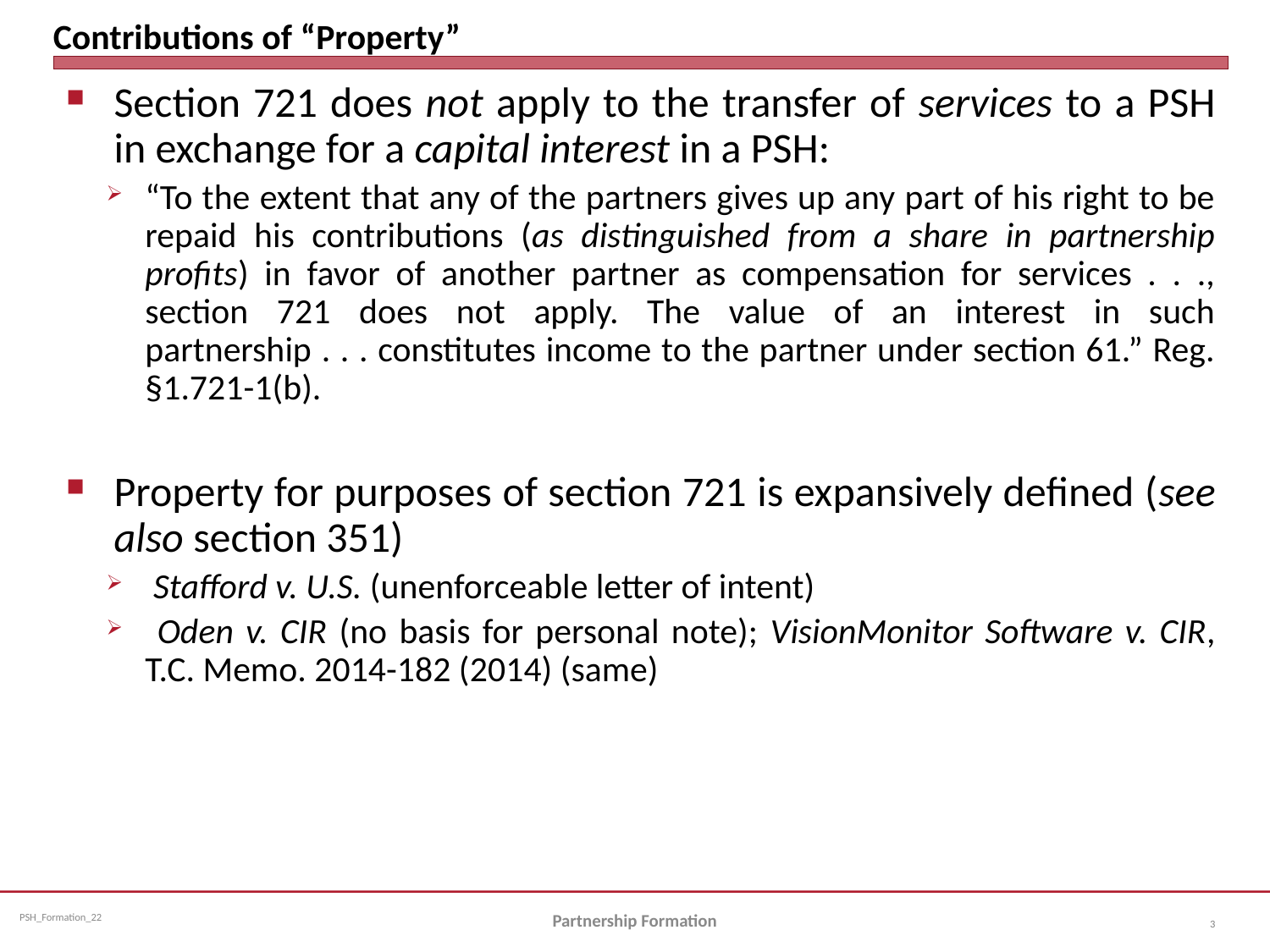

# Contributions of “Property”
Section 721 does not apply to the transfer of services to a PSH in exchange for a capital interest in a PSH:
“To the extent that any of the partners gives up any part of his right to be repaid his contributions (as distinguished from a share in partnership profits) in favor of another partner as compensation for services . . ., section 721 does not apply. The value of an interest in such partnership . . . constitutes income to the partner under section 61.” Reg. §1.721-1(b).

Property for purposes of section 721 is expansively defined (see also section 351)
 Stafford v. U.S. (unenforceable letter of intent)
 Oden v. CIR (no basis for personal note); VisionMonitor Software v. CIR, T.C. Memo. 2014-182 (2014) (same)

Partnership Formation
3